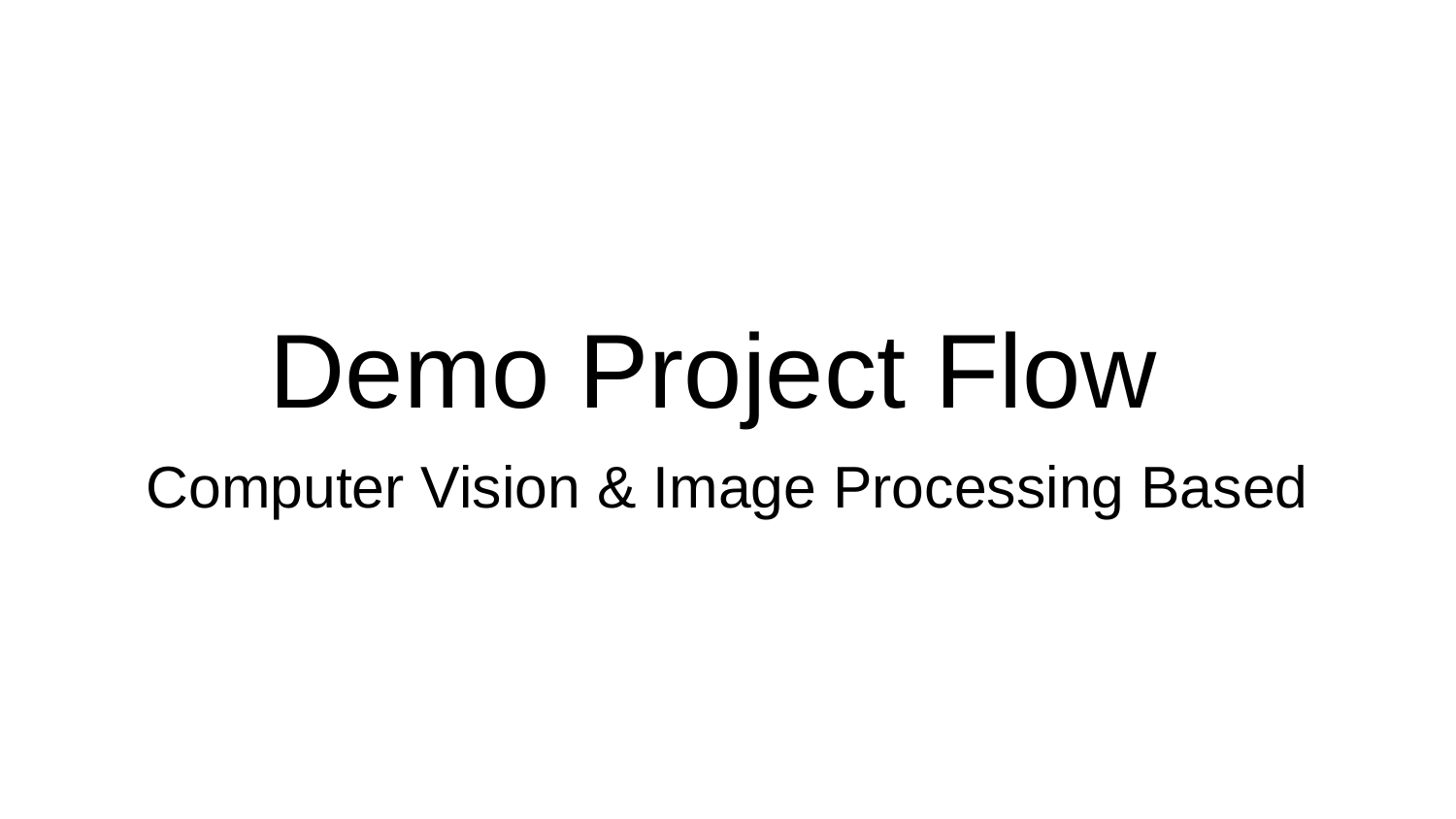

# Demo Project Flow
Computer Vision & Image Processing Based